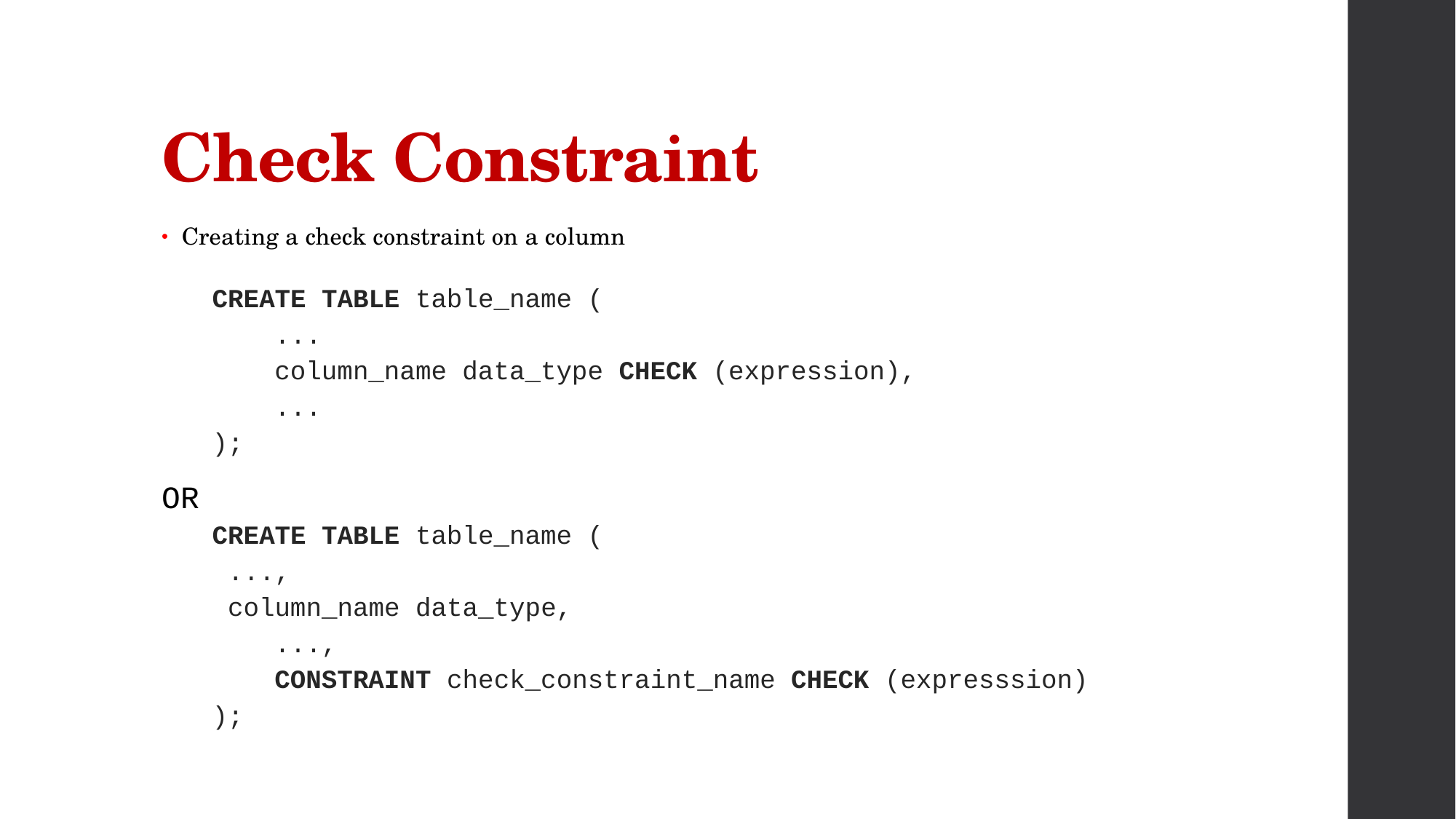

# Check Constraint
Creating a check constraint on a column
CREATE TABLE table_name (
    ...
    column_name data_type CHECK (expression),
    ...
);
OR
CREATE TABLE table_name (
	 ...,
	 column_name data_type,
    ...,
    CONSTRAINT check_constraint_name CHECK (expresssion)
);